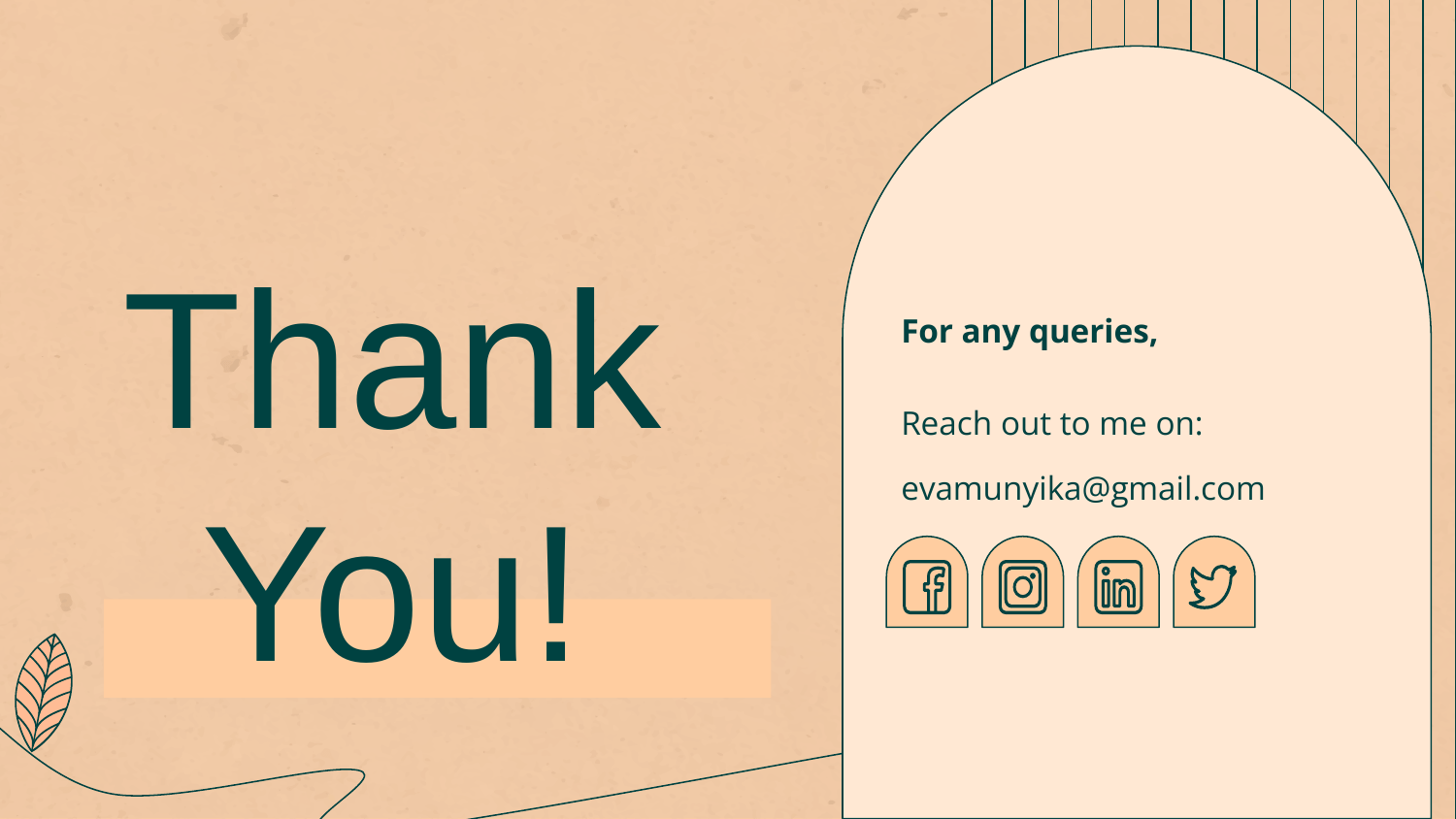

# Thank You!
For any queries,

Reach out to me on:

evamunyika@gmail.com